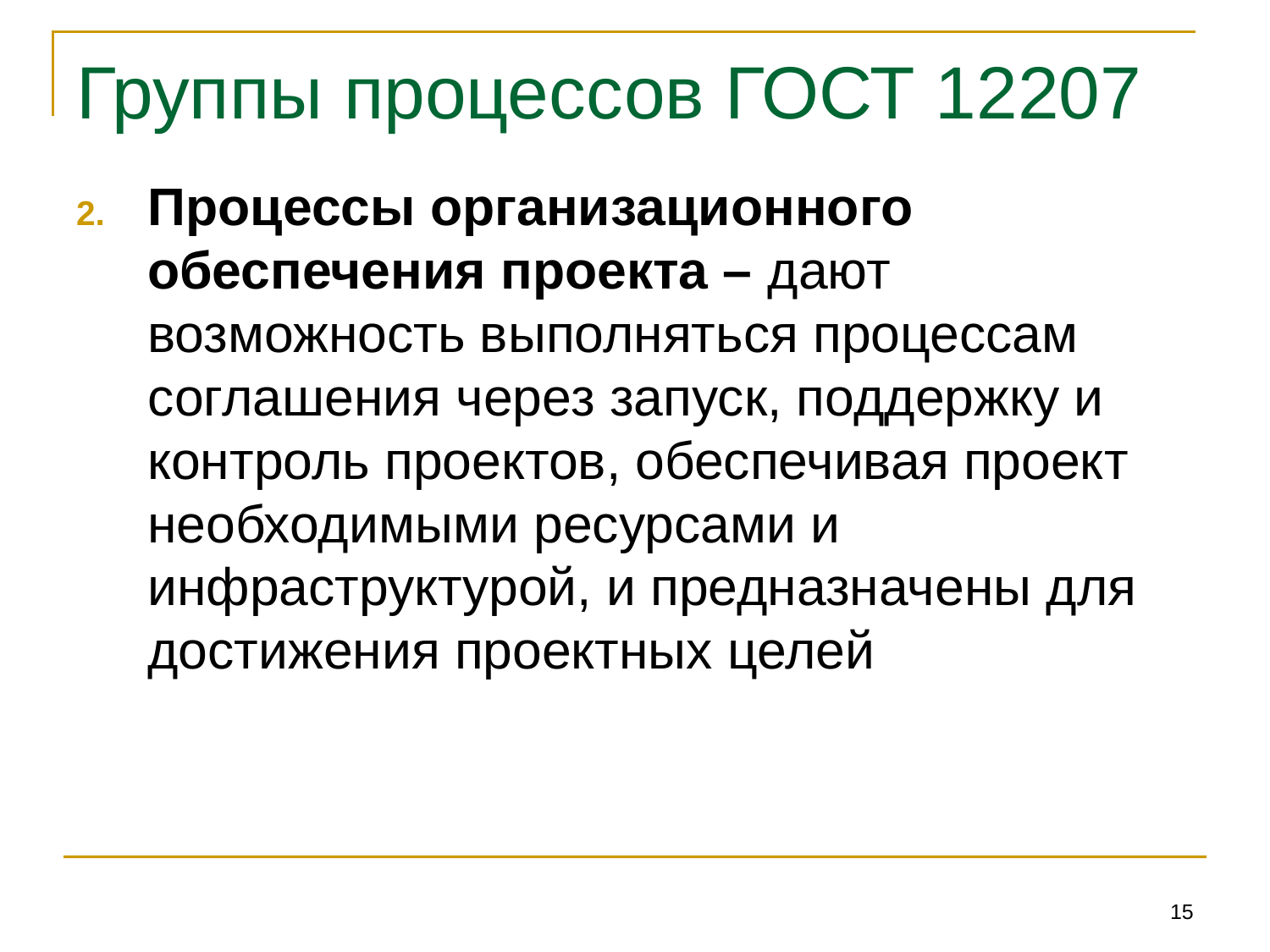

# Группы процессов ГОСТ 12207
Процессы организационного обеспечения проекта – дают возможность выполняться процессам соглашения через запуск, поддержку и контроль проектов, обеспечивая проект необходимыми ресурсами и инфраструктурой, и предназначены для достижения проектных целей

15